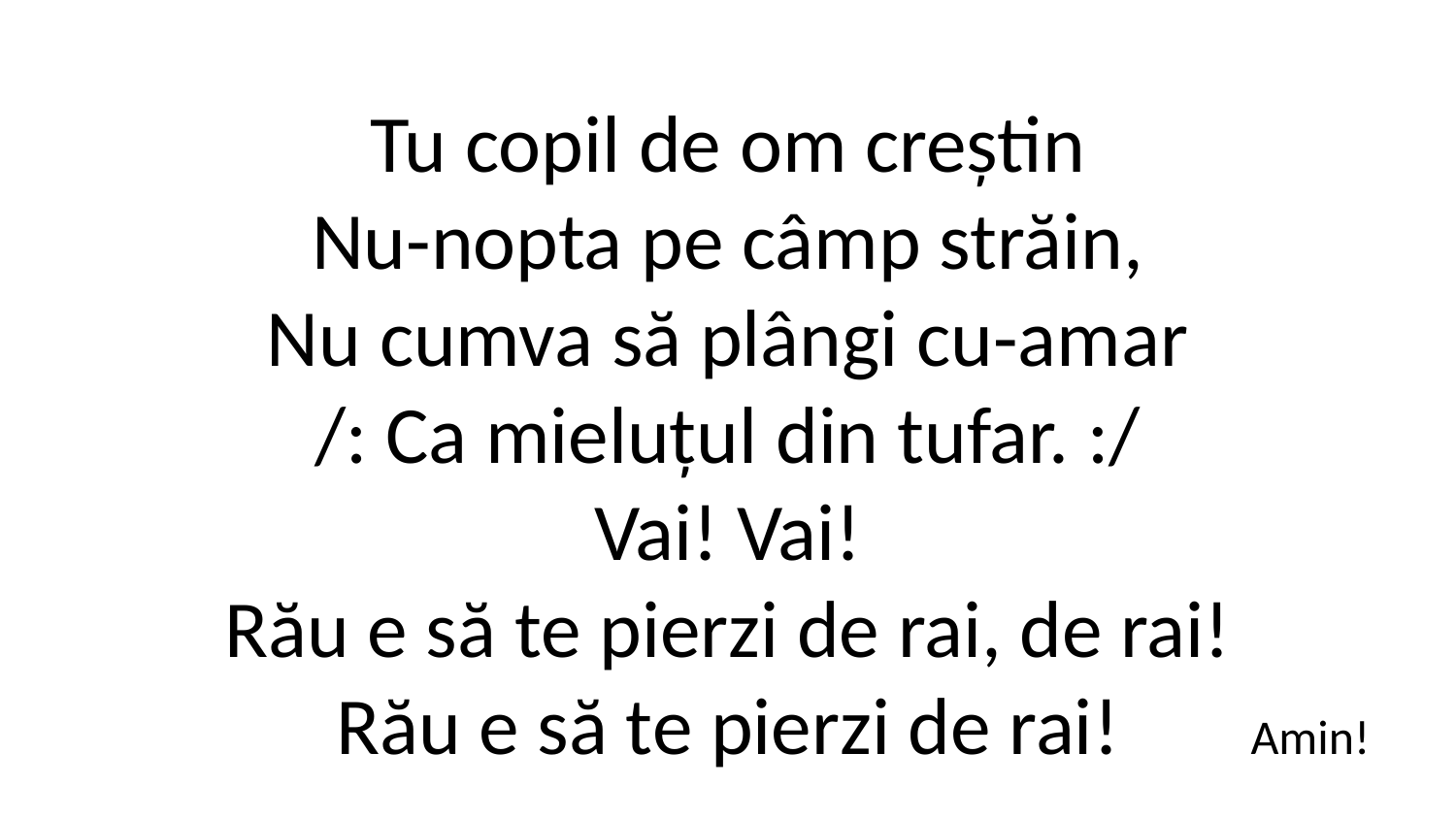

Tu copil de om creștin
Nu-nopta pe câmp străin,
Nu cumva să plângi cu-amar
/: Ca mieluțul din tufar. :/
Vai! Vai!
Rău e să te pierzi de rai, de rai!
Rău e să te pierzi de rai!

Amin!